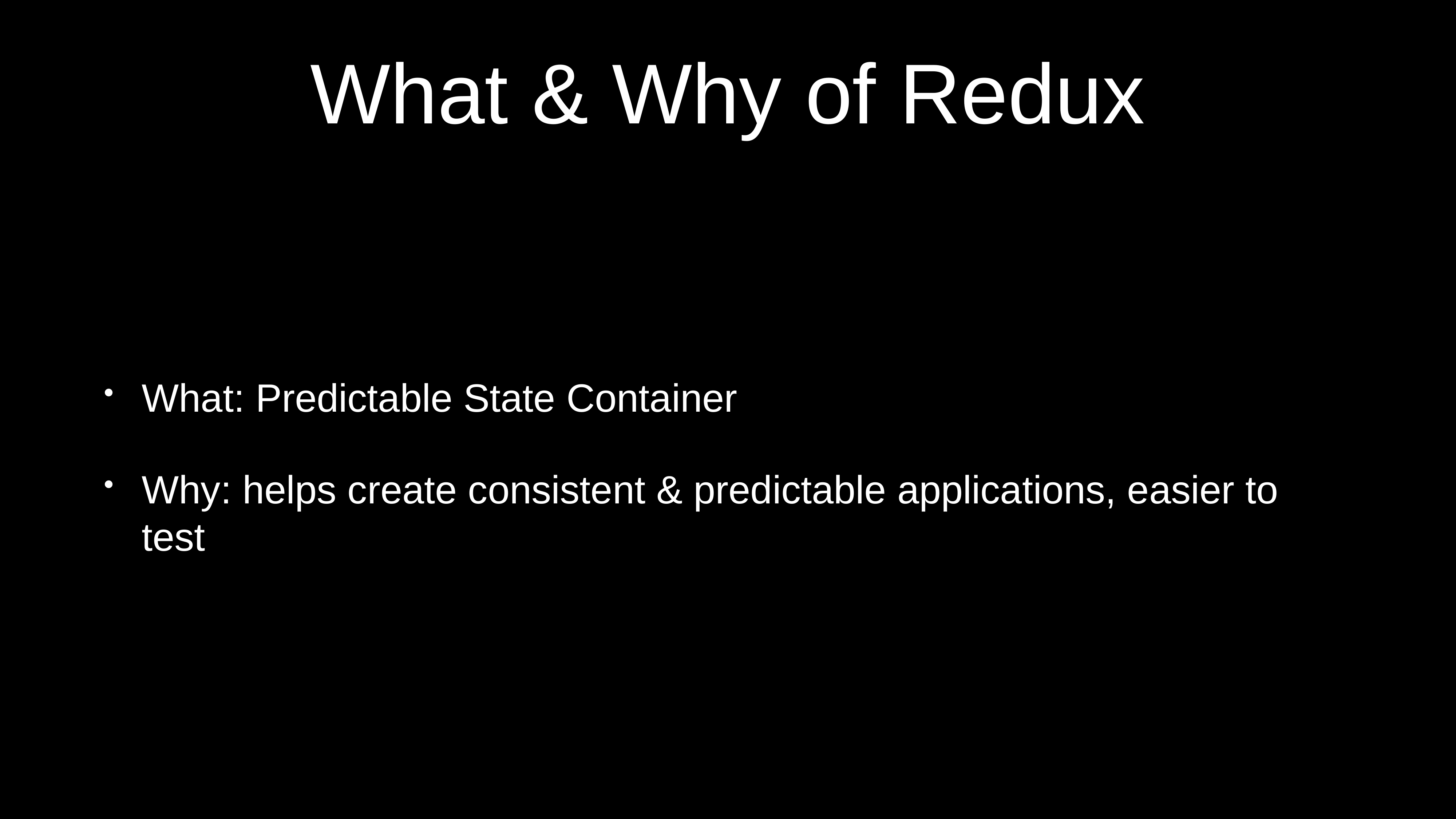

# What & Why of Redux
What: Predictable State Container
Why: helps create consistent & predictable applications, easier to test